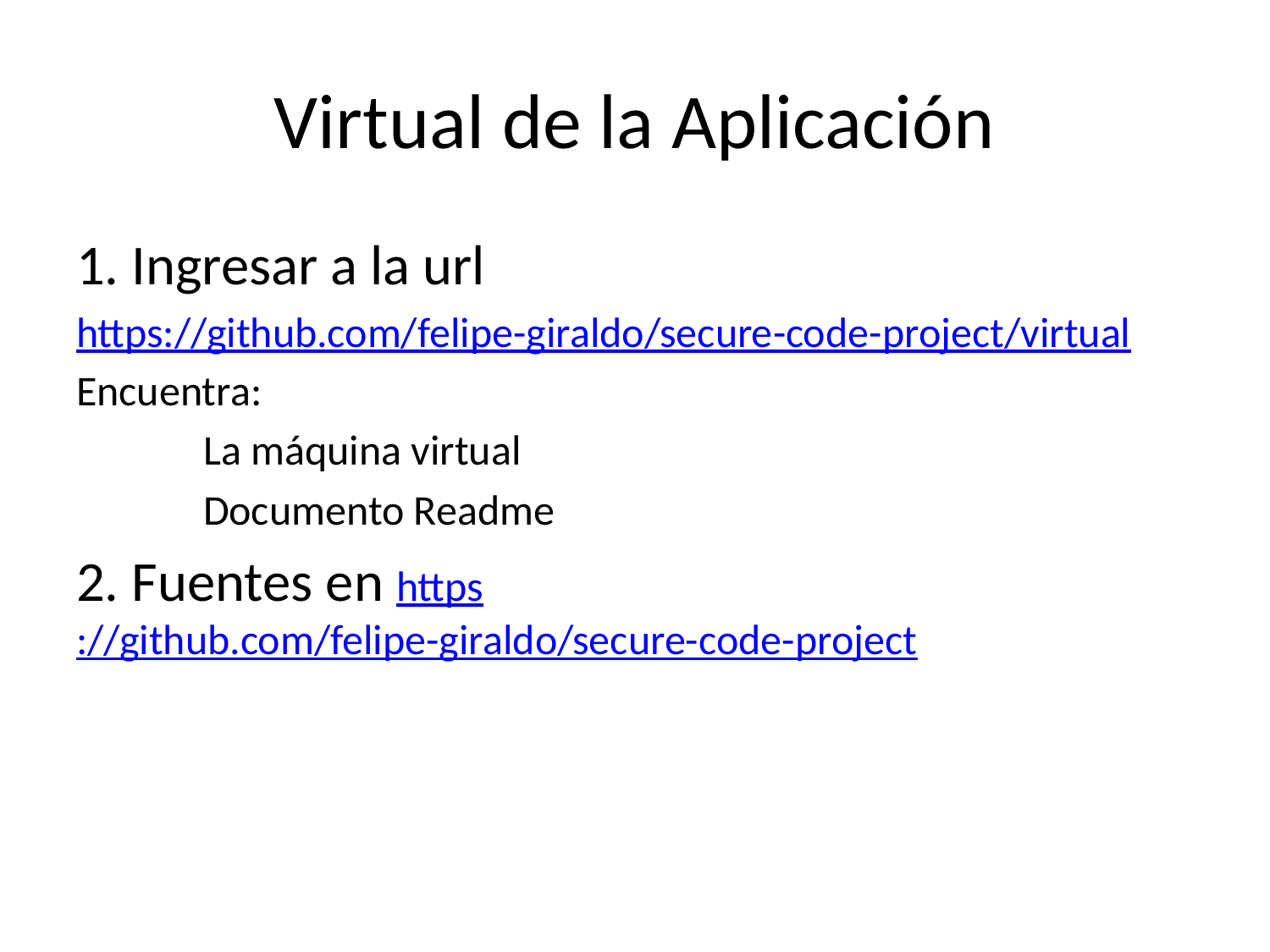

# Virtual de la Aplicación
1. Ingresar a la url
https://github.com/felipe-giraldo/secure-code-project/virtual
Encuentra:
	La máquina virtual
	Documento Readme
2. Fuentes en https://github.com/felipe-giraldo/secure-code-project